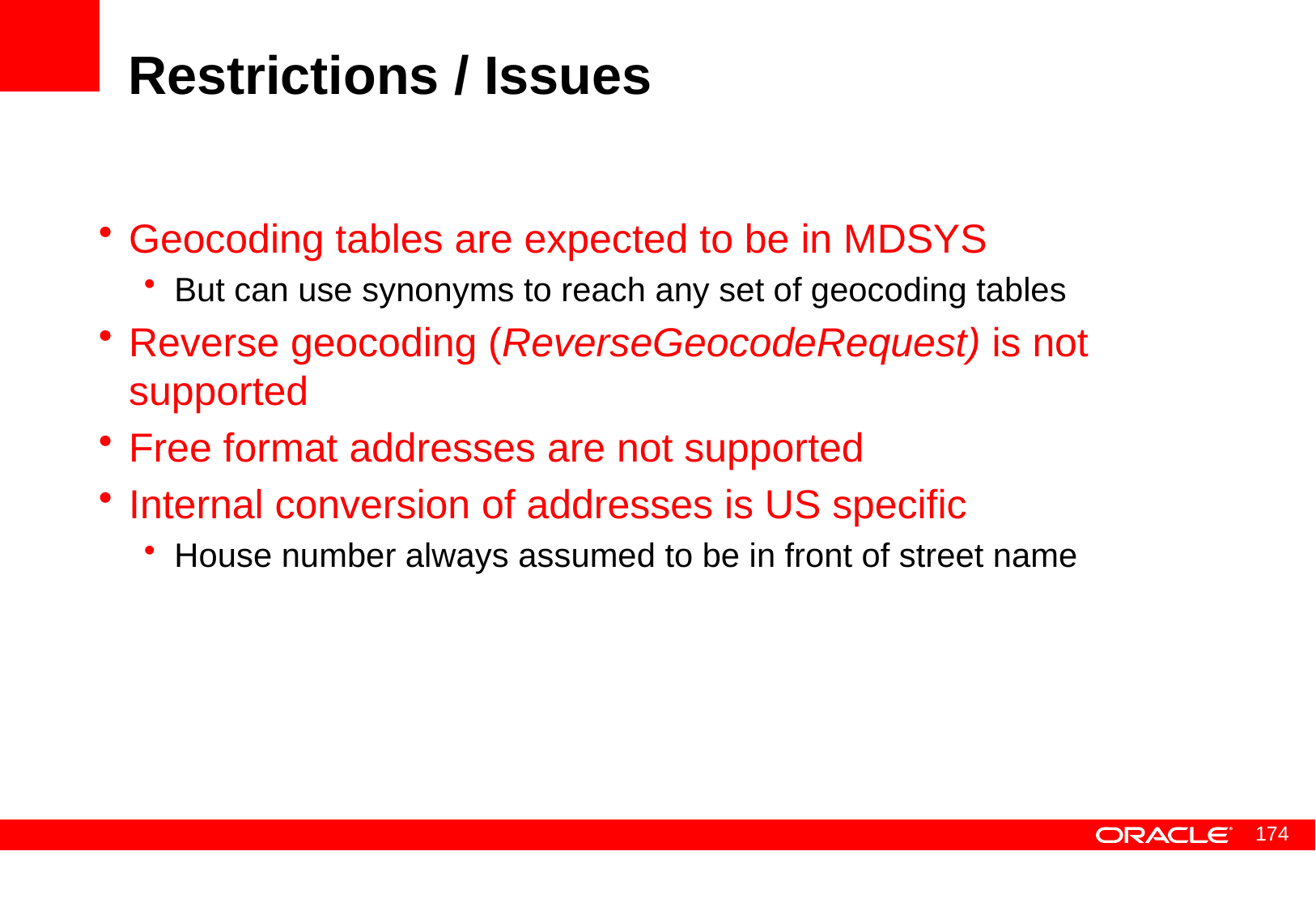

# Restrictions / Issues
Geocoding tables are expected to be in MDSYS
But can use synonyms to reach any set of geocoding tables
Reverse geocoding (ReverseGeocodeRequest) is not supported
Free format addresses are not supported
Internal conversion of addresses is US specific
House number always assumed to be in front of street name